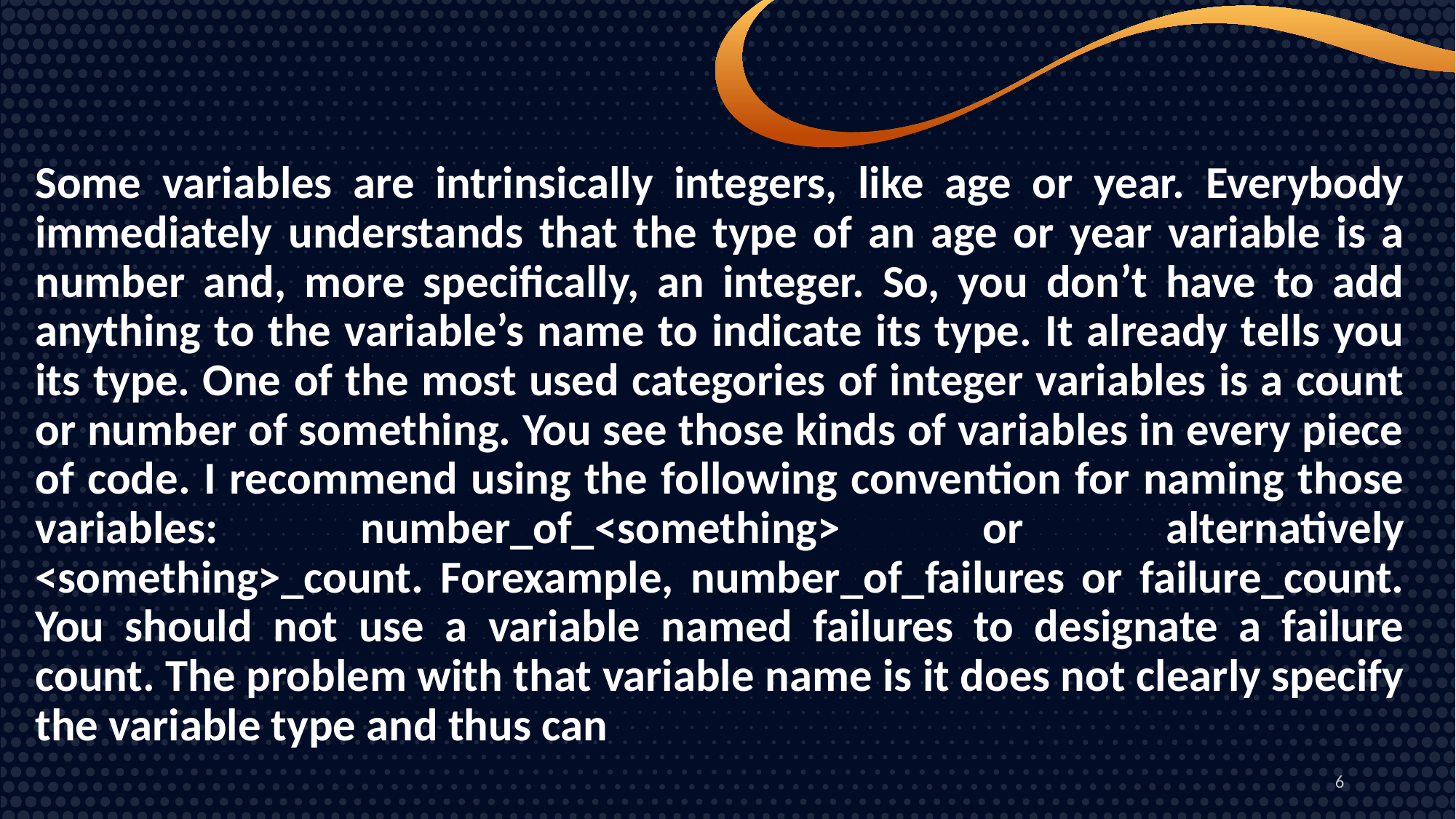

Some variables are intrinsically integers, like age or year. Everybody immediately understands that the type of an age or year variable is a number and, more specifically, an integer. So, you don’t have to add anything to the variable’s name to indicate its type. It already tells you its type. One of the most used categories of integer variables is a count or number of something. You see those kinds of variables in every piece of code. I recommend using the following convention for naming those variables: number_of_<something> or alternatively <something>_count. Forexample, number_of_failures or failure_count. You should not use a variable named failures to designate a failure count. The problem with that variable name is it does not clearly specify the variable type and thus can
6